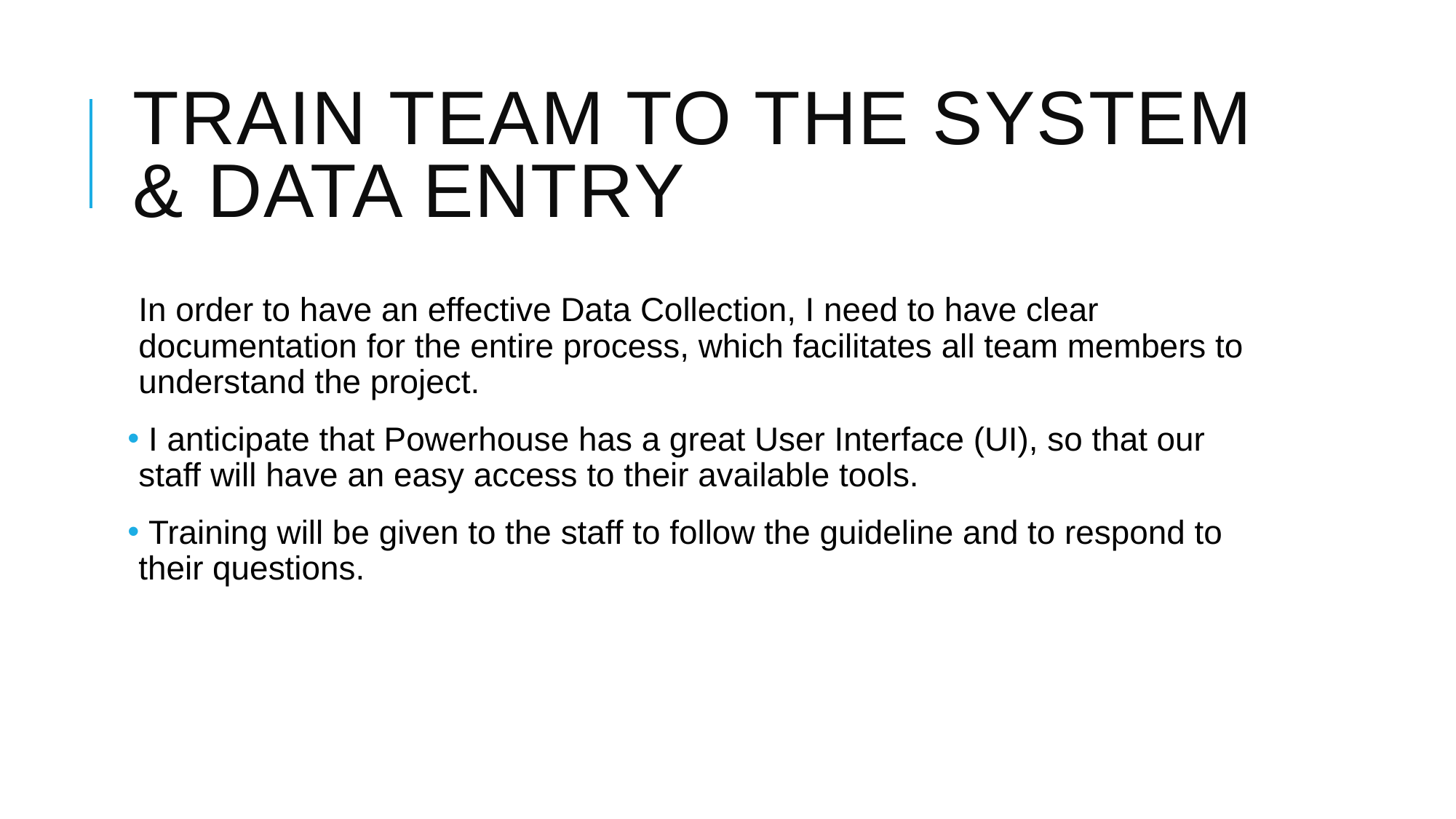

# Train Team to the System & Data Entry
In order to have an effective Data Collection, I need to have clear documentation for the entire process, which facilitates all team members to understand the project.
 I anticipate that Powerhouse has a great User Interface (UI), so that our staff will have an easy access to their available tools.
 Training will be given to the staff to follow the guideline and to respond to their questions.